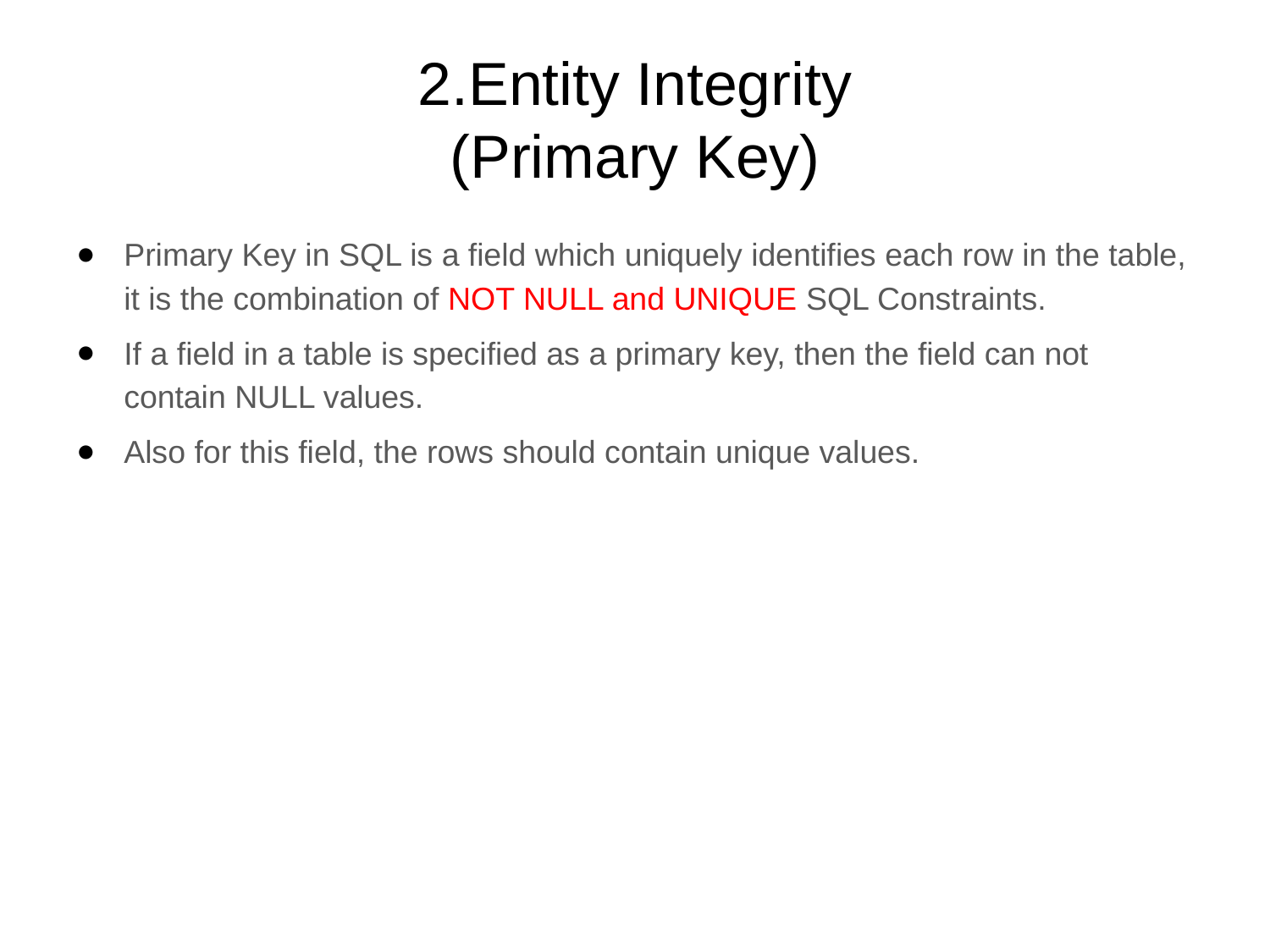

# 2.Entity Integrity (Primary Key)
Primary Key in SQL is a field which uniquely identifies each row in the table, it is the combination of NOT NULL and UNIQUE SQL Constraints.
If a field in a table is specified as a primary key, then the field can not contain NULL values.
Also for this field, the rows should contain unique values.